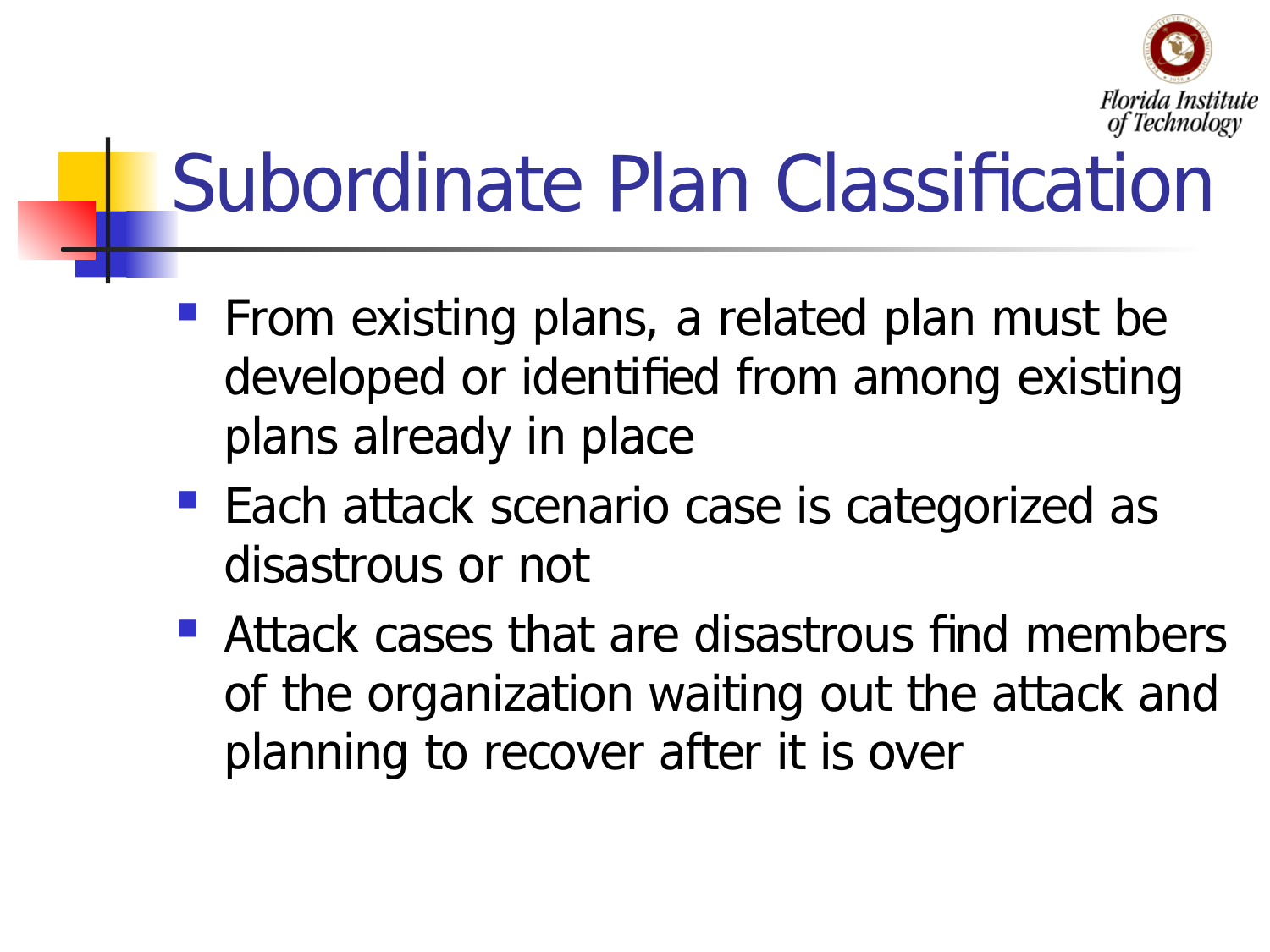

# Subordinate Plan Classification
From existing plans, a related plan must be developed or identified from among existing plans already in place
Each attack scenario case is categorized as disastrous or not
Attack cases that are disastrous find members of the organization waiting out the attack and planning to recover after it is over